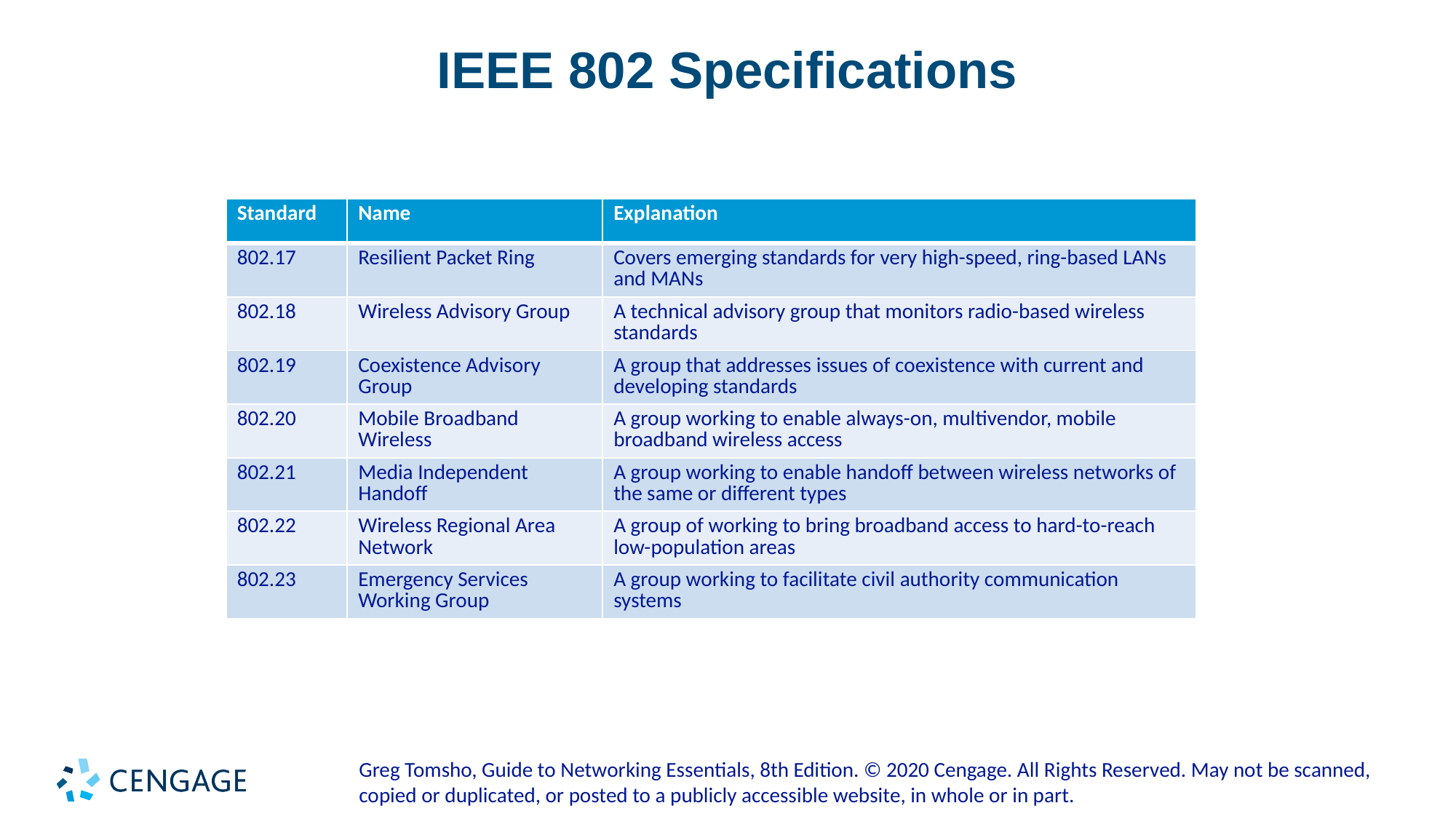

# IEEE 802 Specifications
| Standard | Name | Explanation |
| --- | --- | --- |
| 802.17 | Resilient Packet Ring | Covers emerging standards for very high-speed, ring-based LANs and MANs |
| 802.18 | Wireless Advisory Group | A technical advisory group that monitors radio-based wireless standards |
| 802.19 | Coexistence Advisory Group | A group that addresses issues of coexistence with current and developing standards |
| 802.20 | Mobile Broadband Wireless | A group working to enable always-on, multivendor, mobile broadband wireless access |
| 802.21 | Media Independent Handoff | A group working to enable handoff between wireless networks of the same or different types |
| 802.22 | Wireless Regional Area Network | A group of working to bring broadband access to hard-to-reach low-population areas |
| 802.23 | Emergency Services Working Group | A group working to facilitate civil authority communication systems |